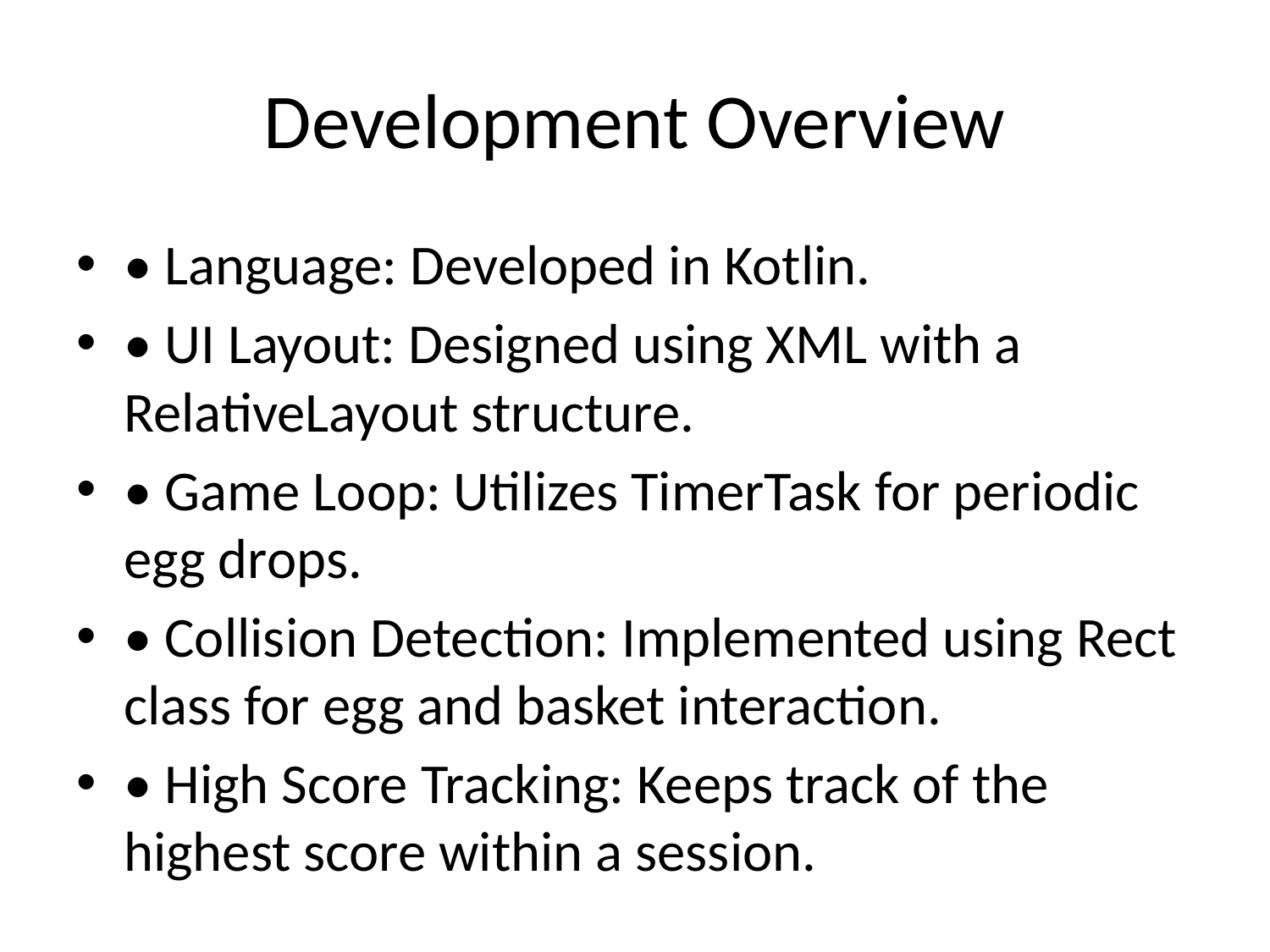

# Development Overview
• Language: Developed in Kotlin.
• UI Layout: Designed using XML with a RelativeLayout structure.
• Game Loop: Utilizes TimerTask for periodic egg drops.
• Collision Detection: Implemented using Rect class for egg and basket interaction.
• High Score Tracking: Keeps track of the highest score within a session.